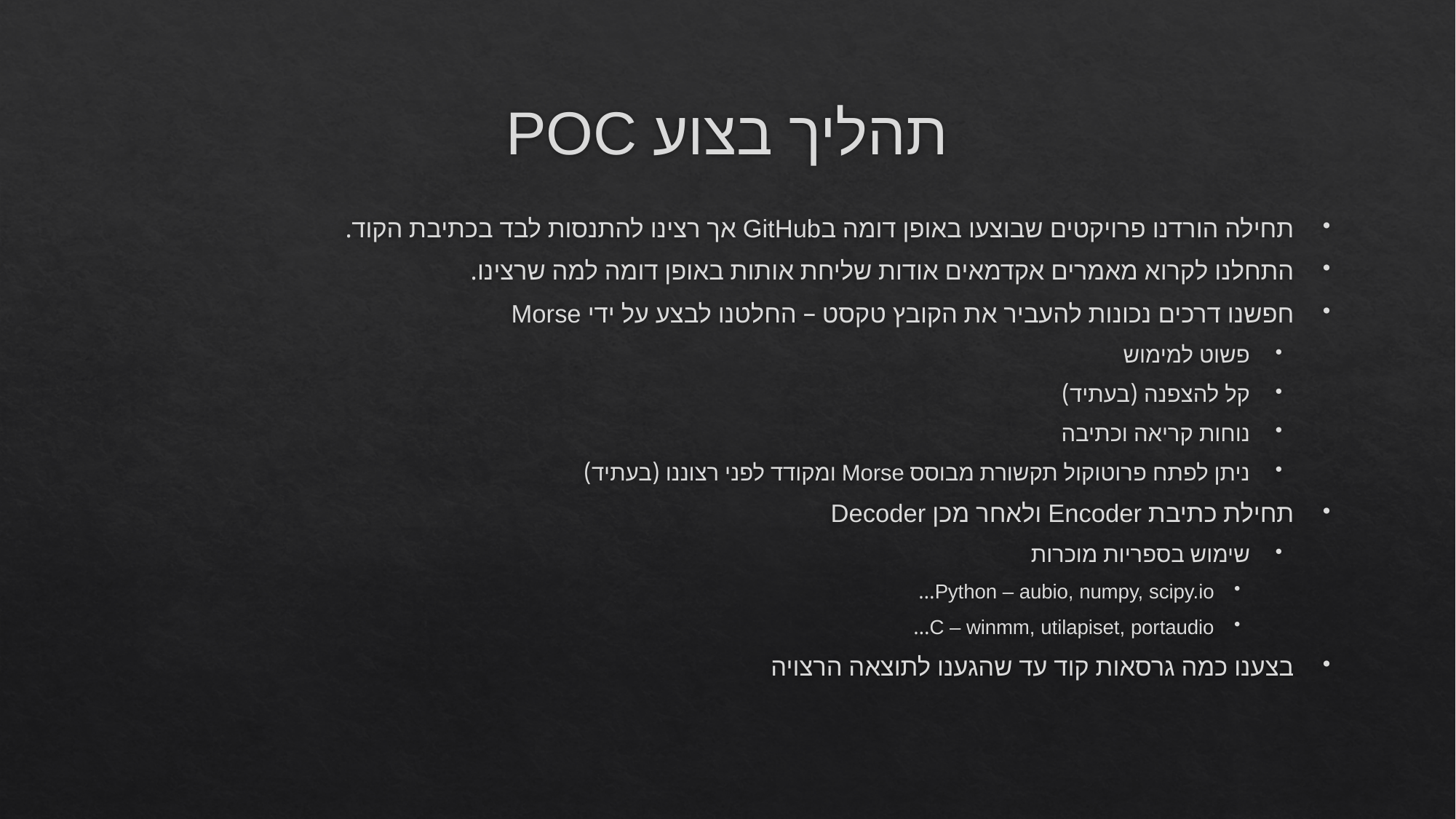

# תהליך בצוע POC
תחילה הורדנו פרויקטים שבוצעו באופן דומה בGitHub אך רצינו להתנסות לבד בכתיבת הקוד.
התחלנו לקרוא מאמרים אקדמאים אודות שליחת אותות באופן דומה למה שרצינו.
חפשנו דרכים נכונות להעביר את הקובץ טקסט – החלטנו לבצע על ידי Morse
פשוט למימוש
קל להצפנה (בעתיד)
נוחות קריאה וכתיבה
ניתן לפתח פרוטוקול תקשורת מבוסס Morse ומקודד לפני רצוננו (בעתיד)
תחילת כתיבת Encoder ולאחר מכן Decoder
שימוש בספריות מוכרות
Python – aubio, numpy, scipy.io…
C – winmm, utilapiset, portaudio…
בצענו כמה גרסאות קוד עד שהגענו לתוצאה הרצויה